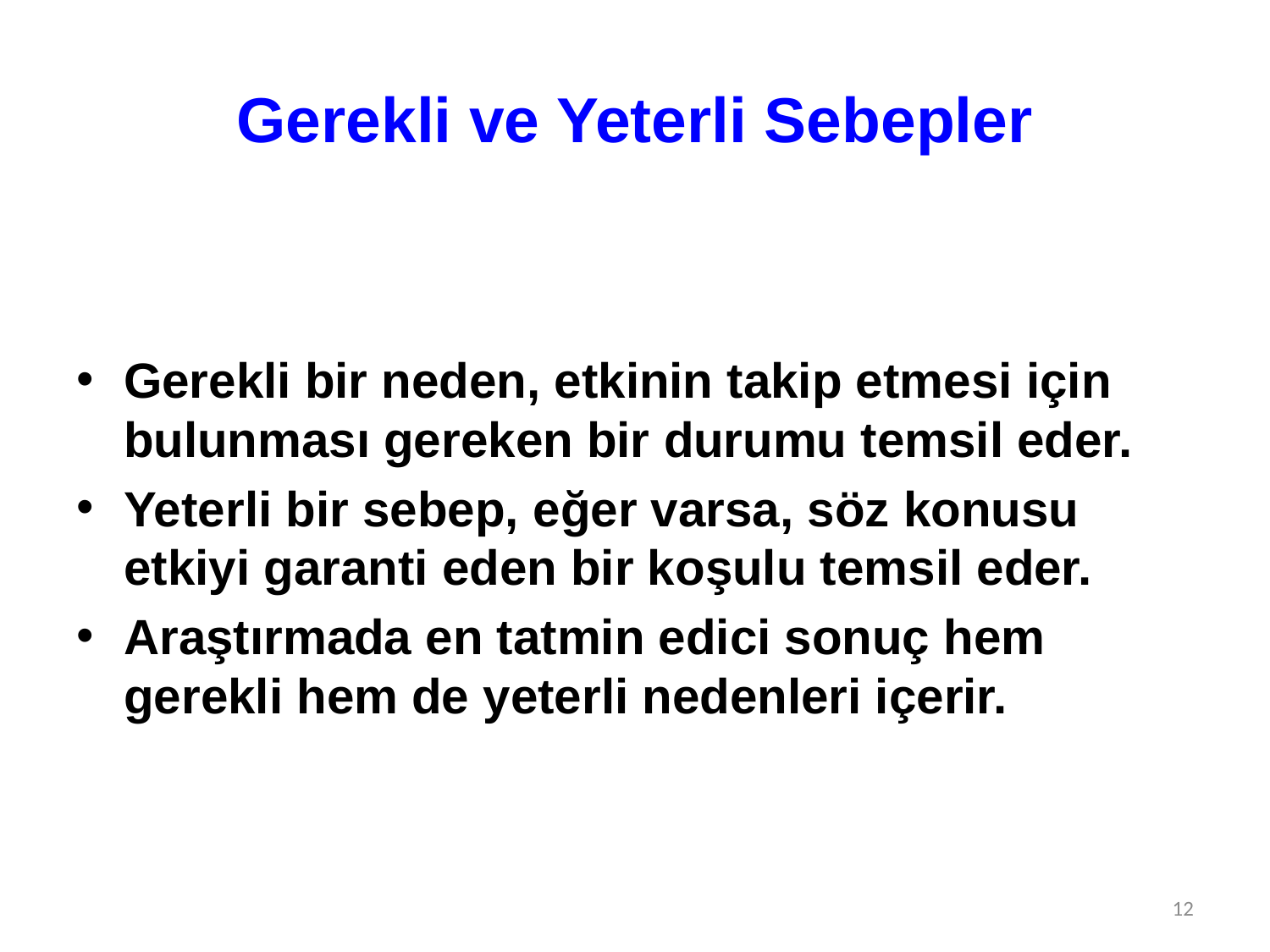

# Gerekli ve Yeterli Sebepler
Gerekli bir neden, etkinin takip etmesi için bulunması gereken bir durumu temsil eder.
Yeterli bir sebep, eğer varsa, söz konusu etkiyi garanti eden bir koşulu temsil eder.
Araştırmada en tatmin edici sonuç hem gerekli hem de yeterli nedenleri içerir.
12